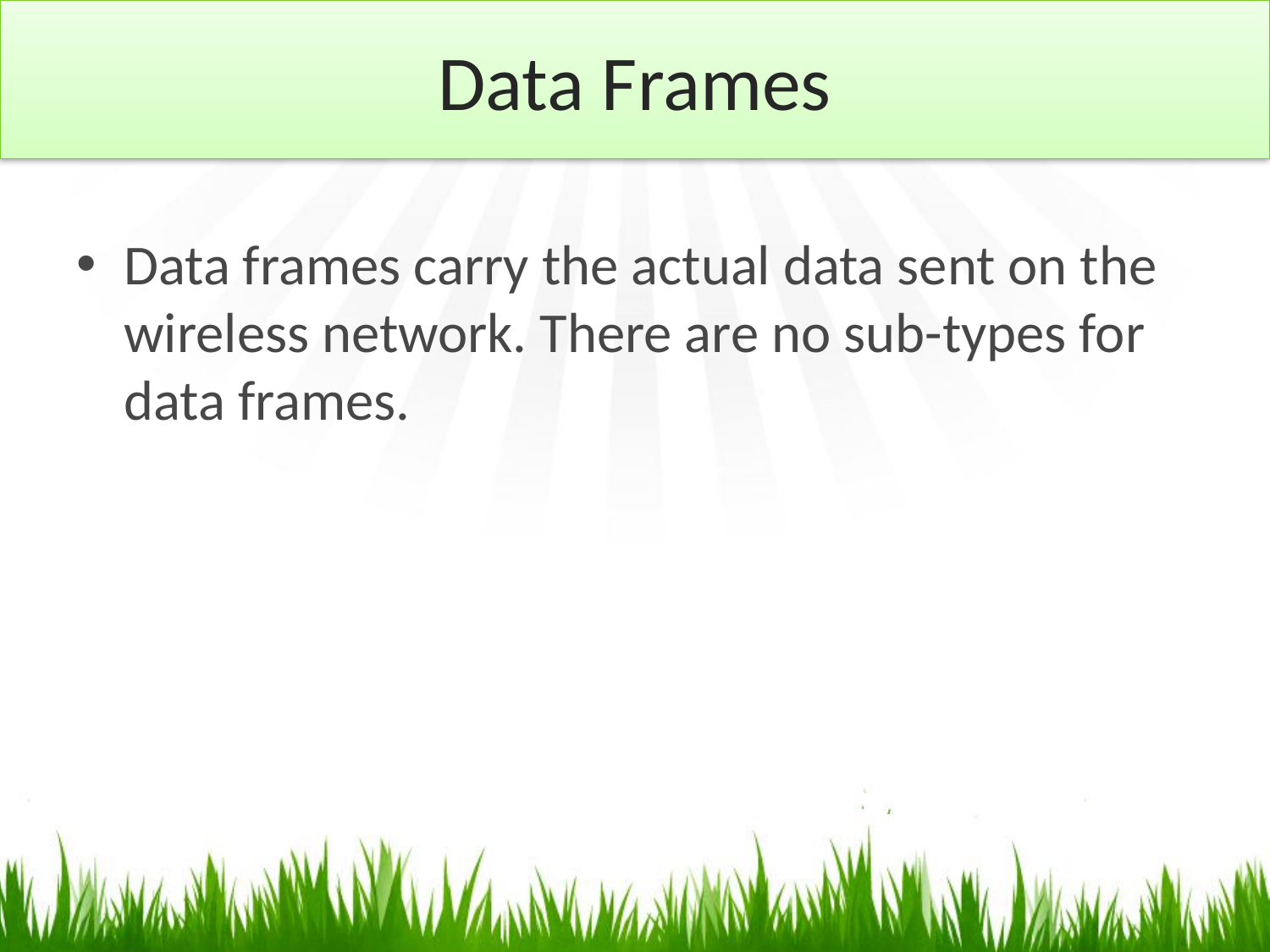

# Data Frames
Data frames carry the actual data sent on the wireless network. There are no sub-types for data frames.